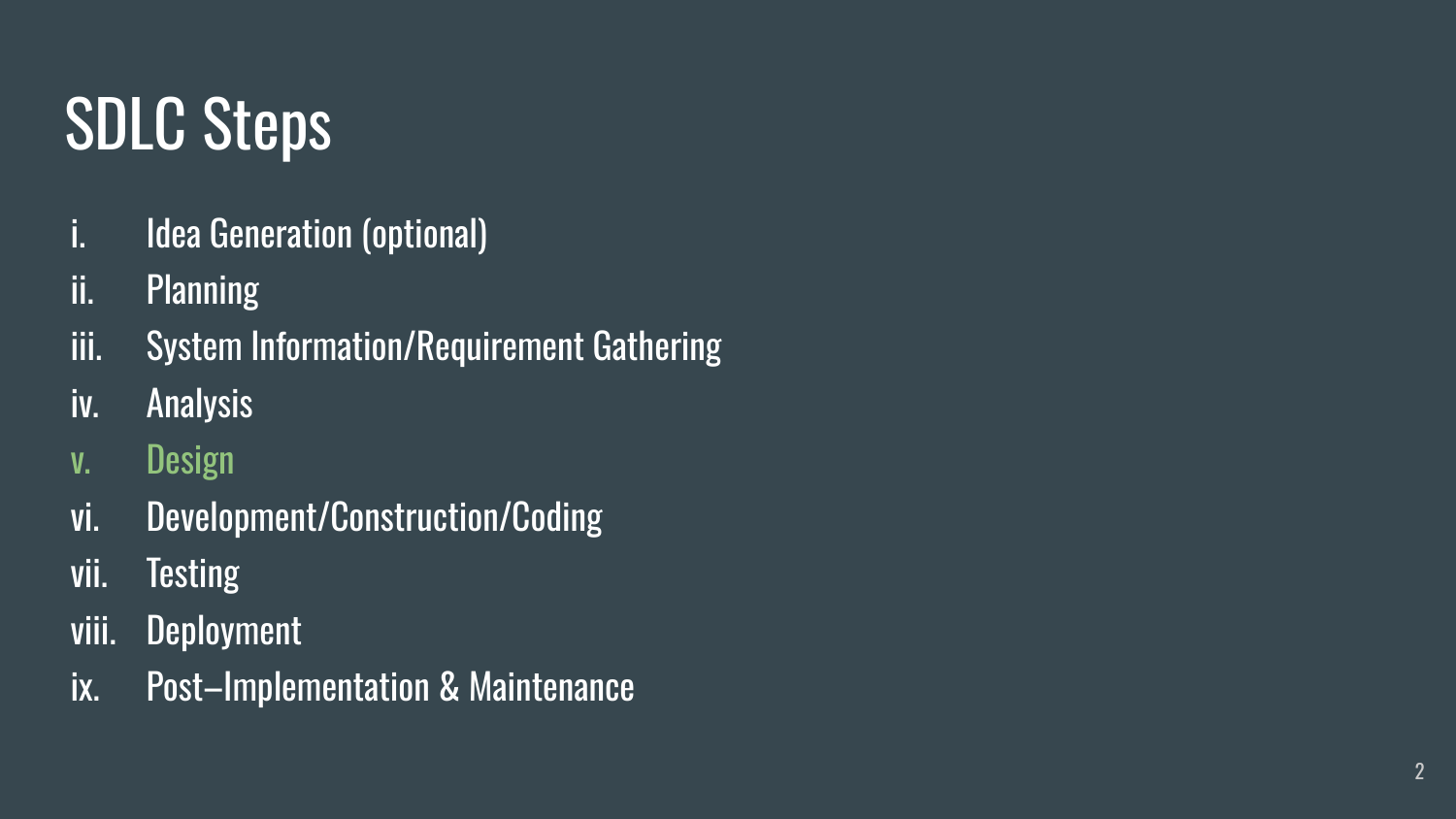

# SDLC Steps
Idea Generation (optional)
Planning
System Information/Requirement Gathering
Analysis
Design
Development/Construction/Coding
Testing
Deployment
Post–Implementation & Maintenance

2